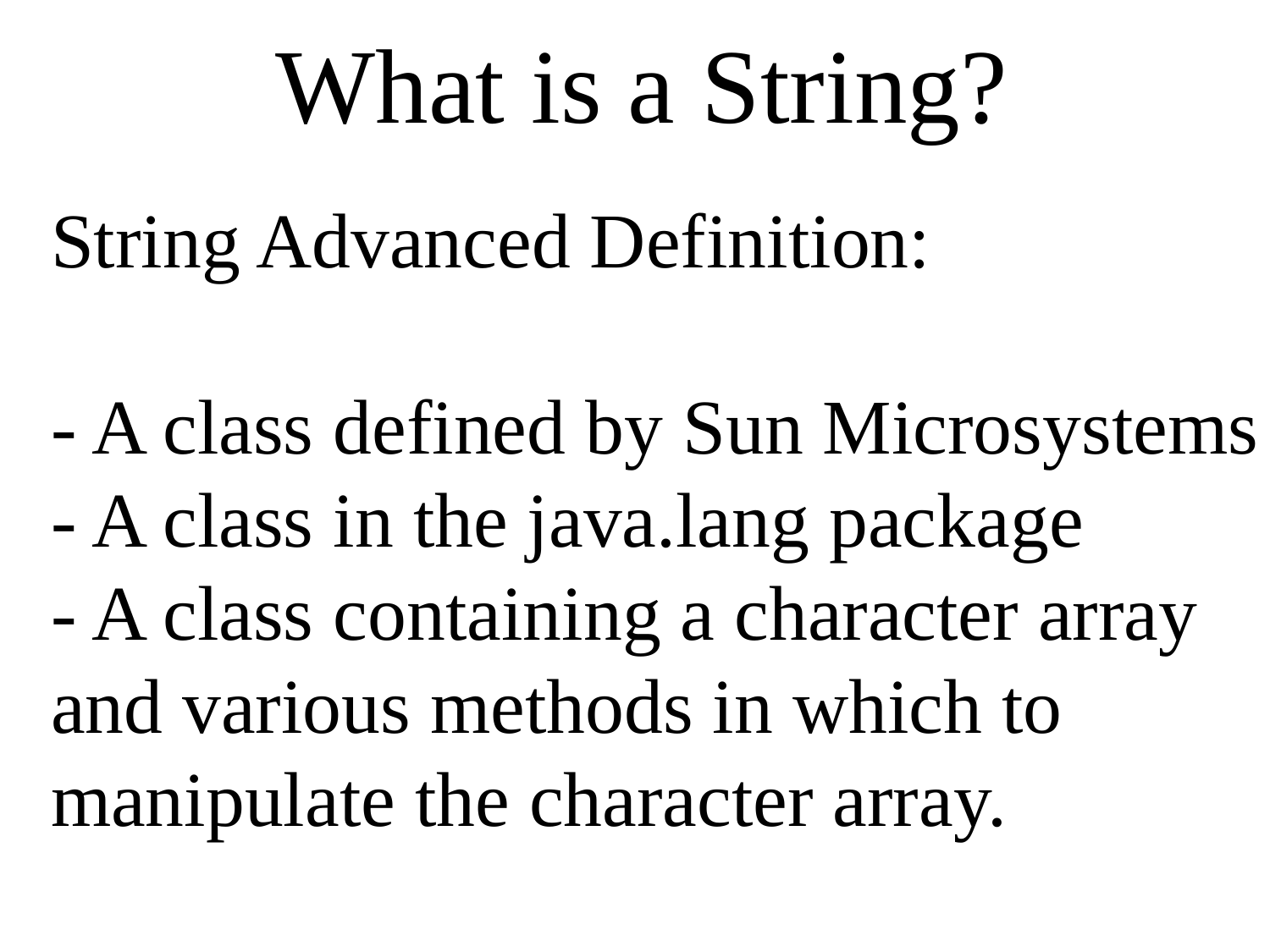

What is a String?
String Advanced Definition:

- A class defined by Sun Microsystems
- A class in the java.lang package
- A class containing a character array
and various methods in which to
manipulate the character array.